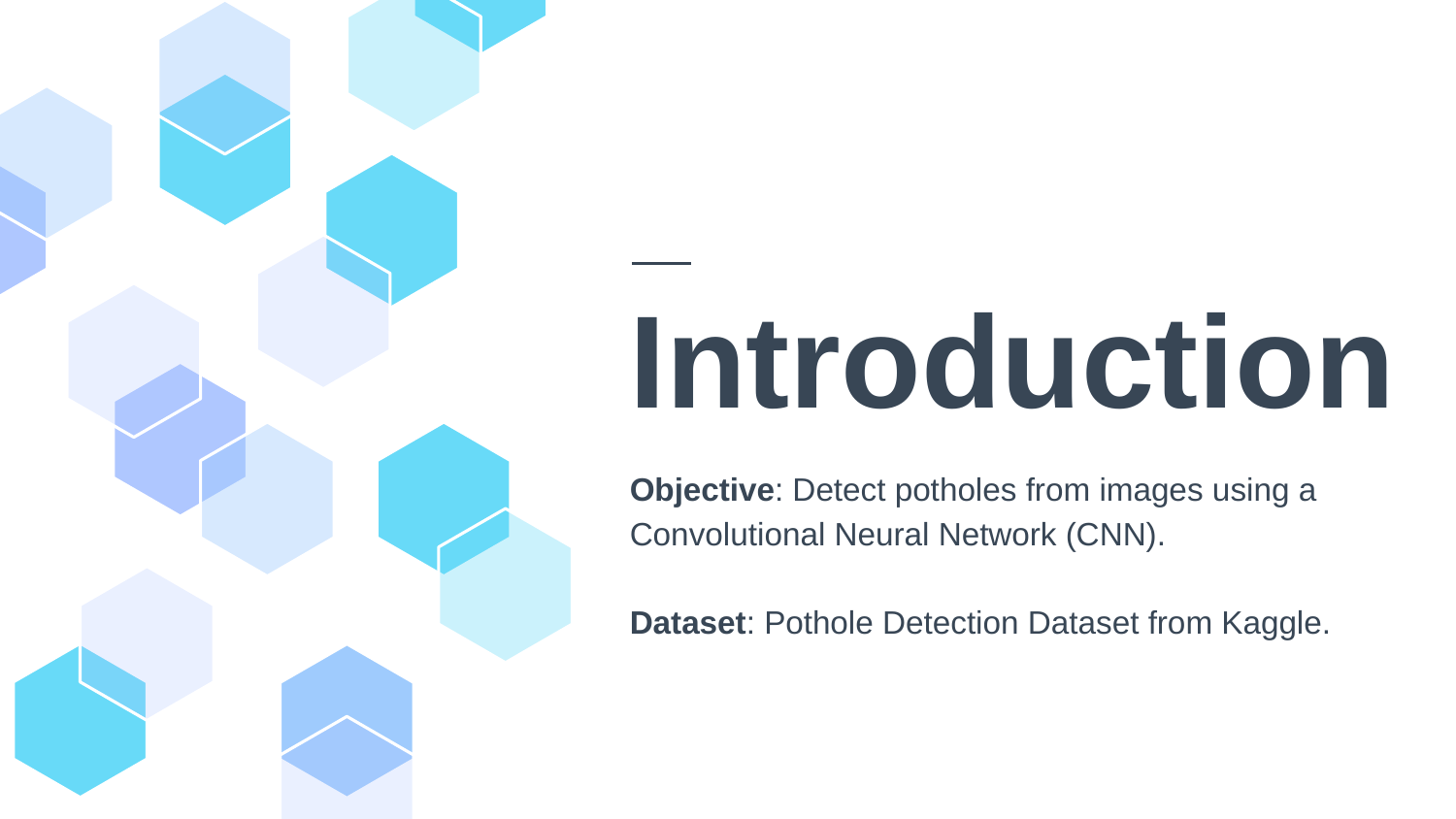

# Introduction
Objective: Detect potholes from images using a Convolutional Neural Network (CNN).

Dataset: Pothole Detection Dataset from Kaggle.